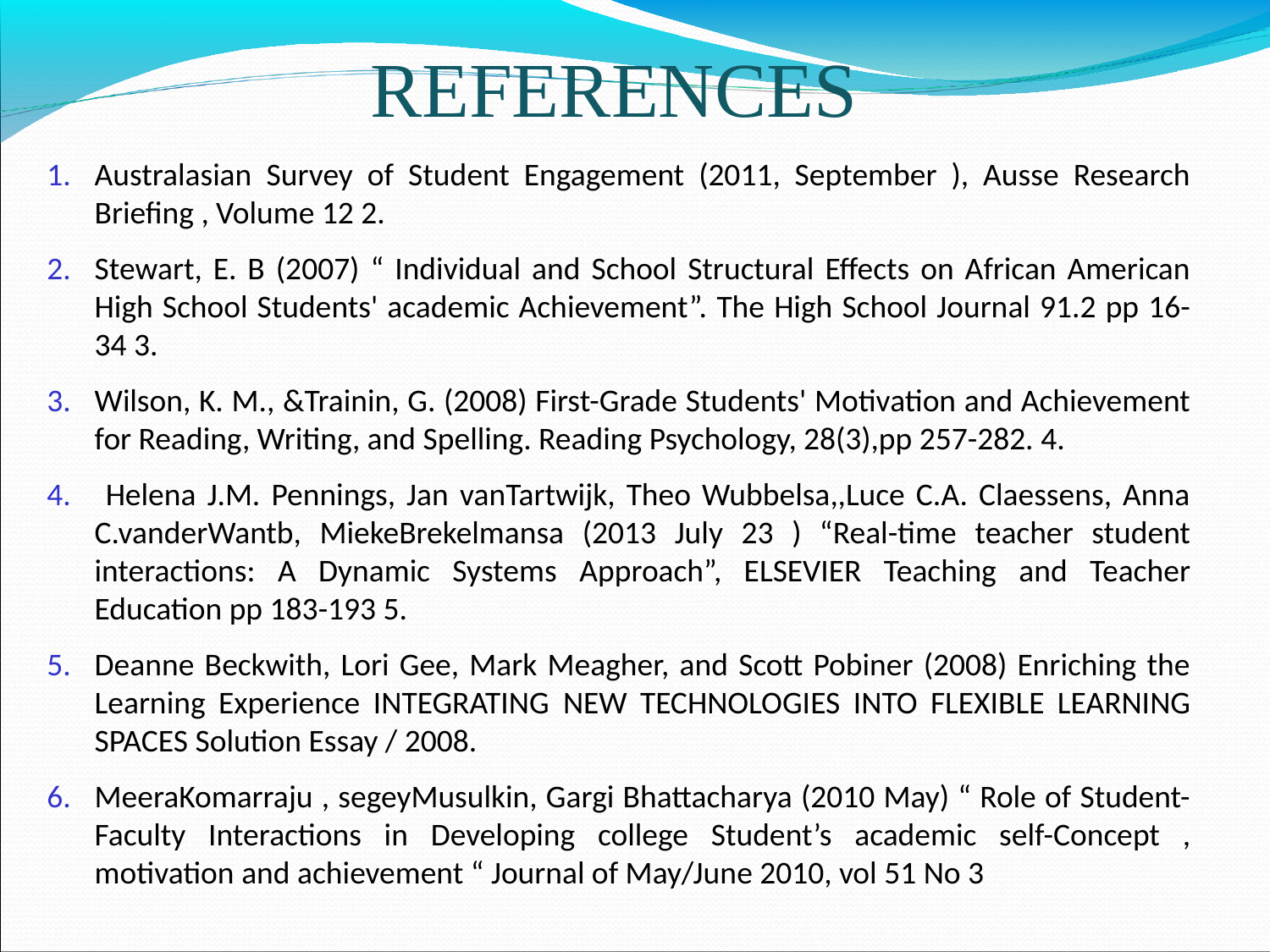

REFERENCES

Australasian Survey of Student Engagement (2011, September ), Ausse Research Briefing , Volume 12 2.
Stewart, E. B (2007) “ Individual and School Structural Effects on African American High School Students' academic Achievement”. The High School Journal 91.2 pp 16-34 3.
Wilson, K. M., &Trainin, G. (2008) First-Grade Students' Motivation and Achievement for Reading, Writing, and Spelling. Reading Psychology, 28(3),pp 257-282. 4.
 Helena J.M. Pennings, Jan vanTartwijk, Theo Wubbelsa,,Luce C.A. Claessens, Anna C.vanderWantb, MiekeBrekelmansa (2013 July 23 ) “Real-time teacher student interactions: A Dynamic Systems Approach”, ELSEVIER Teaching and Teacher Education pp 183-193 5.
Deanne Beckwith, Lori Gee, Mark Meagher, and Scott Pobiner (2008) Enriching the Learning Experience INTEGRATING NEW TECHNOLOGIES INTO FLEXIBLE LEARNING SPACES Solution Essay / 2008.
MeeraKomarraju , segeyMusulkin, Gargi Bhattacharya (2010 May) “ Role of Student-Faculty Interactions in Developing college Student’s academic self-Concept , motivation and achievement “ Journal of May/June 2010, vol 51 No 3